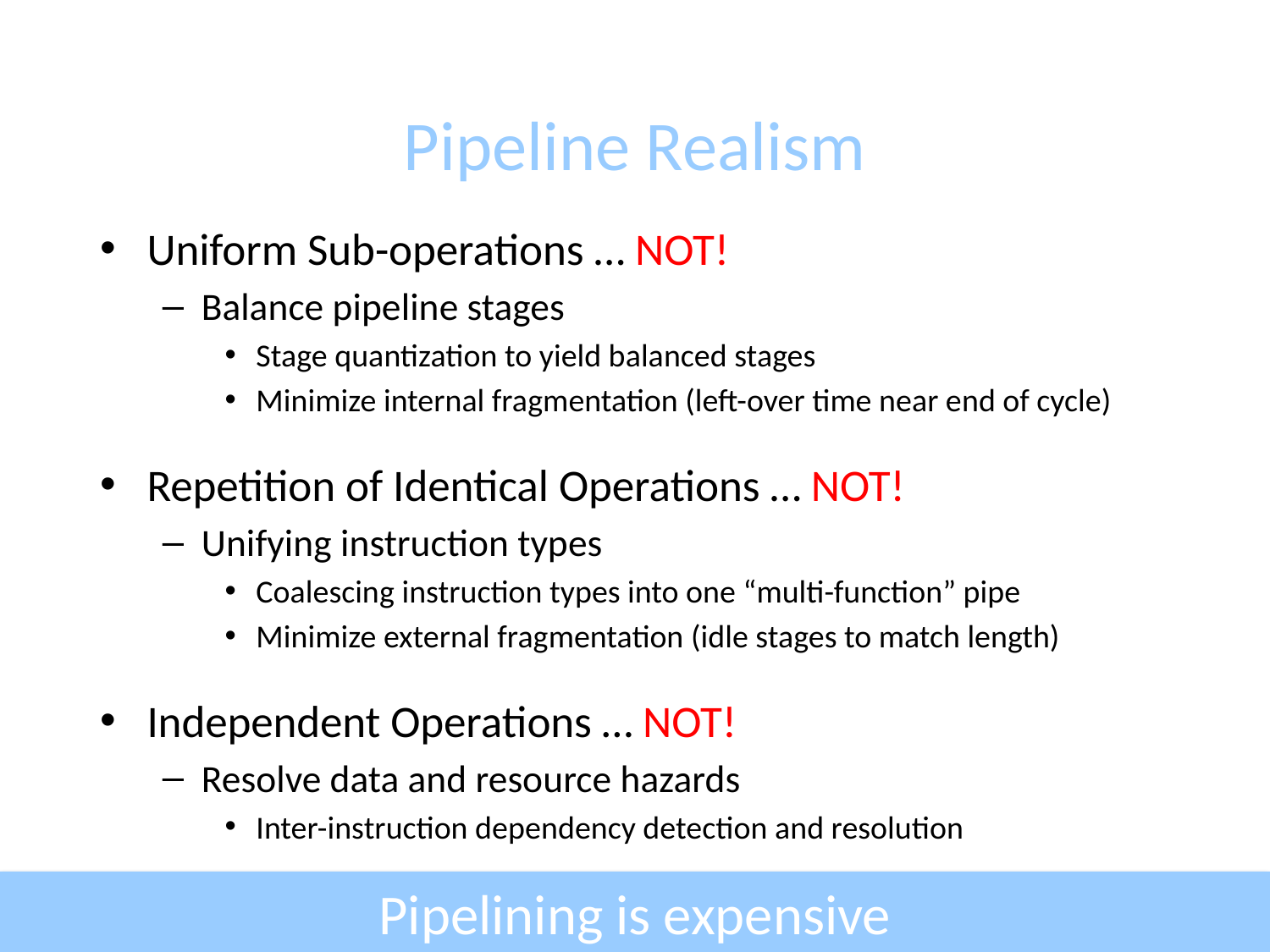

# Pipeline Realism
Uniform Sub-operations … NOT!
Balance pipeline stages
Stage quantization to yield balanced stages
Minimize internal fragmentation (left-over time near end of cycle)
Repetition of Identical Operations … NOT!
Unifying instruction types
Coalescing instruction types into one “multi-function” pipe
Minimize external fragmentation (idle stages to match length)
Independent Operations … NOT!
Resolve data and resource hazards
Inter-instruction dependency detection and resolution
Pipelining is expensive